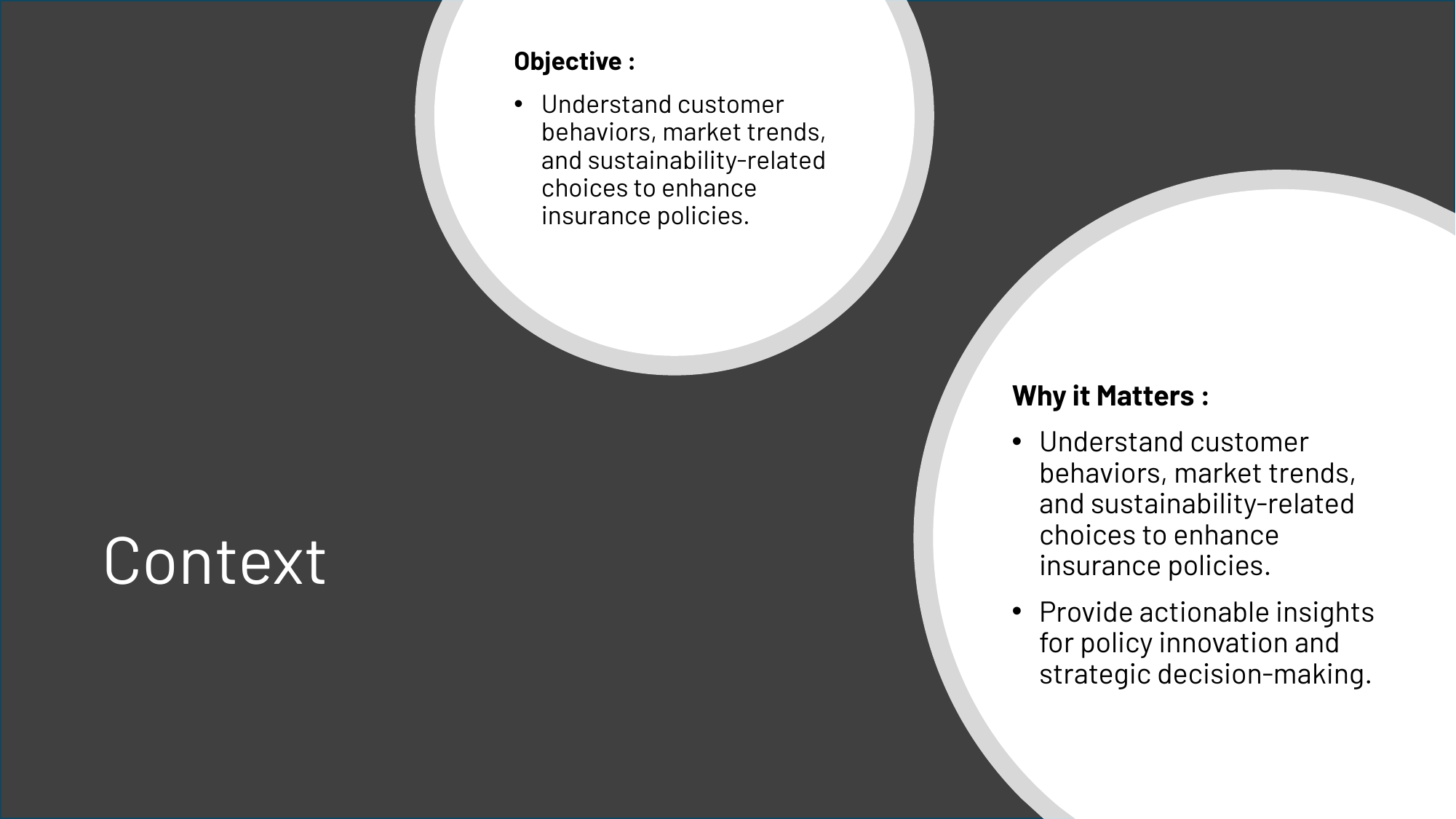

Objective :
Understand customer behaviors, market trends, and sustainability-related choices to enhance insurance policies.

Why it Matters :
Understand customer behaviors, market trends, and sustainability-related choices to enhance insurance policies.
Provide actionable insights for policy innovation and strategic decision-making.

# Context